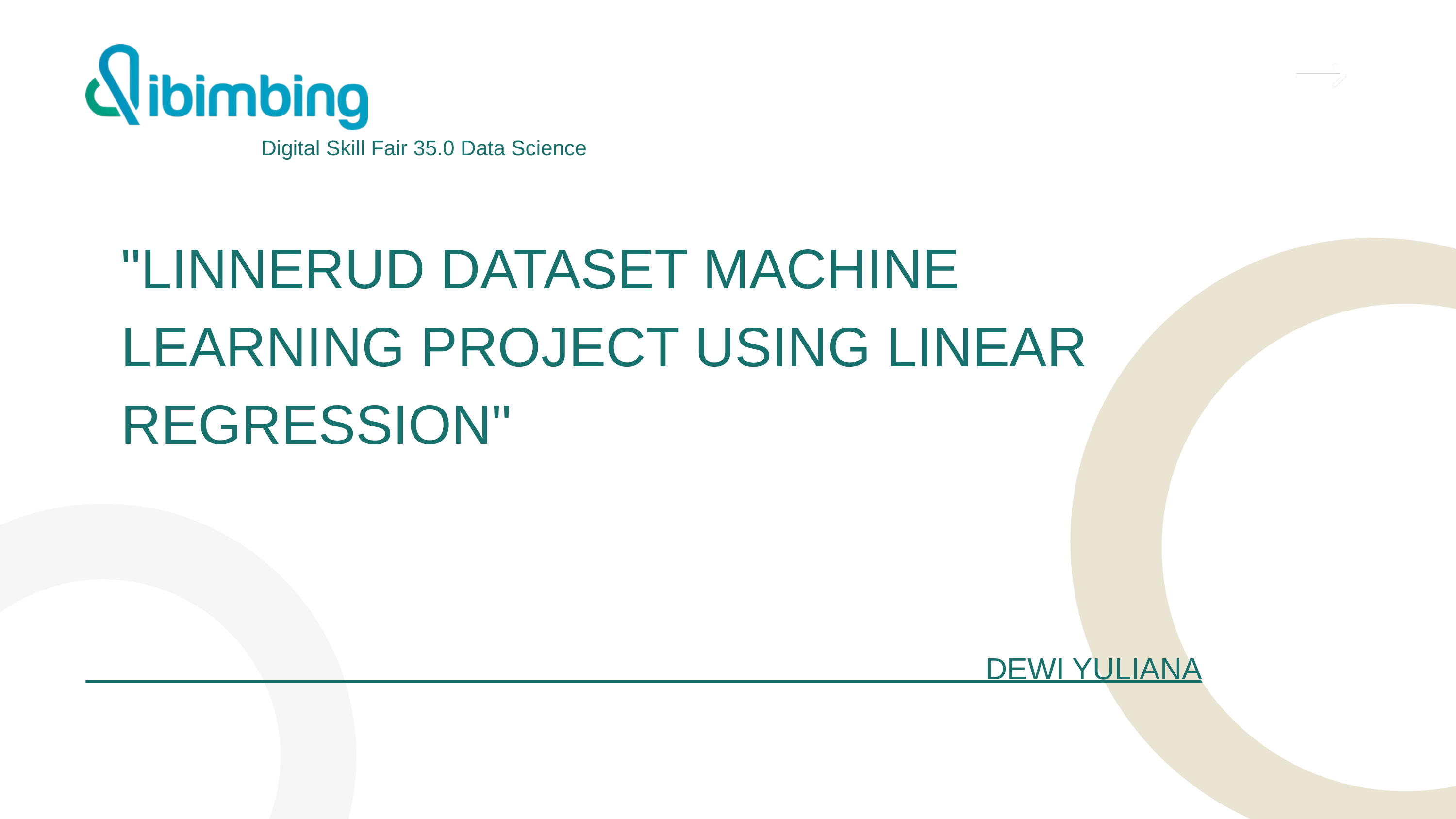

Digital Skill Fair 35.0 Data Science
"LINNERUD DATASET MACHINE LEARNING PROJECT USING LINEAR REGRESSION"

DEWI YULIANA